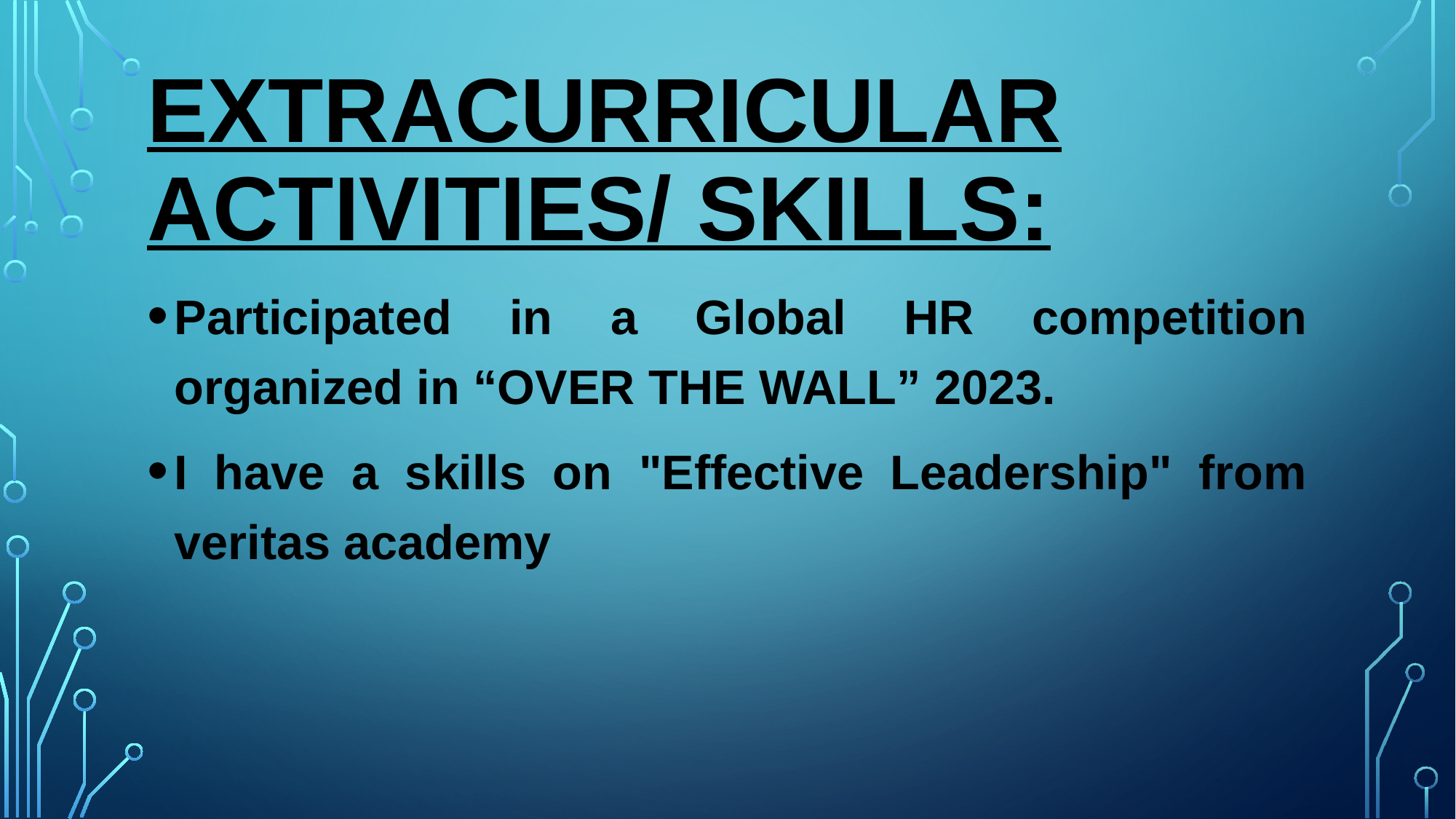

# EXTRACURRICULAR ACTIVITIES/ SKILLS:
Participated in a Global HR competition organized in “OVER THE WALL” 2023.
I have a skills on "Effective Leadership" from veritas academy